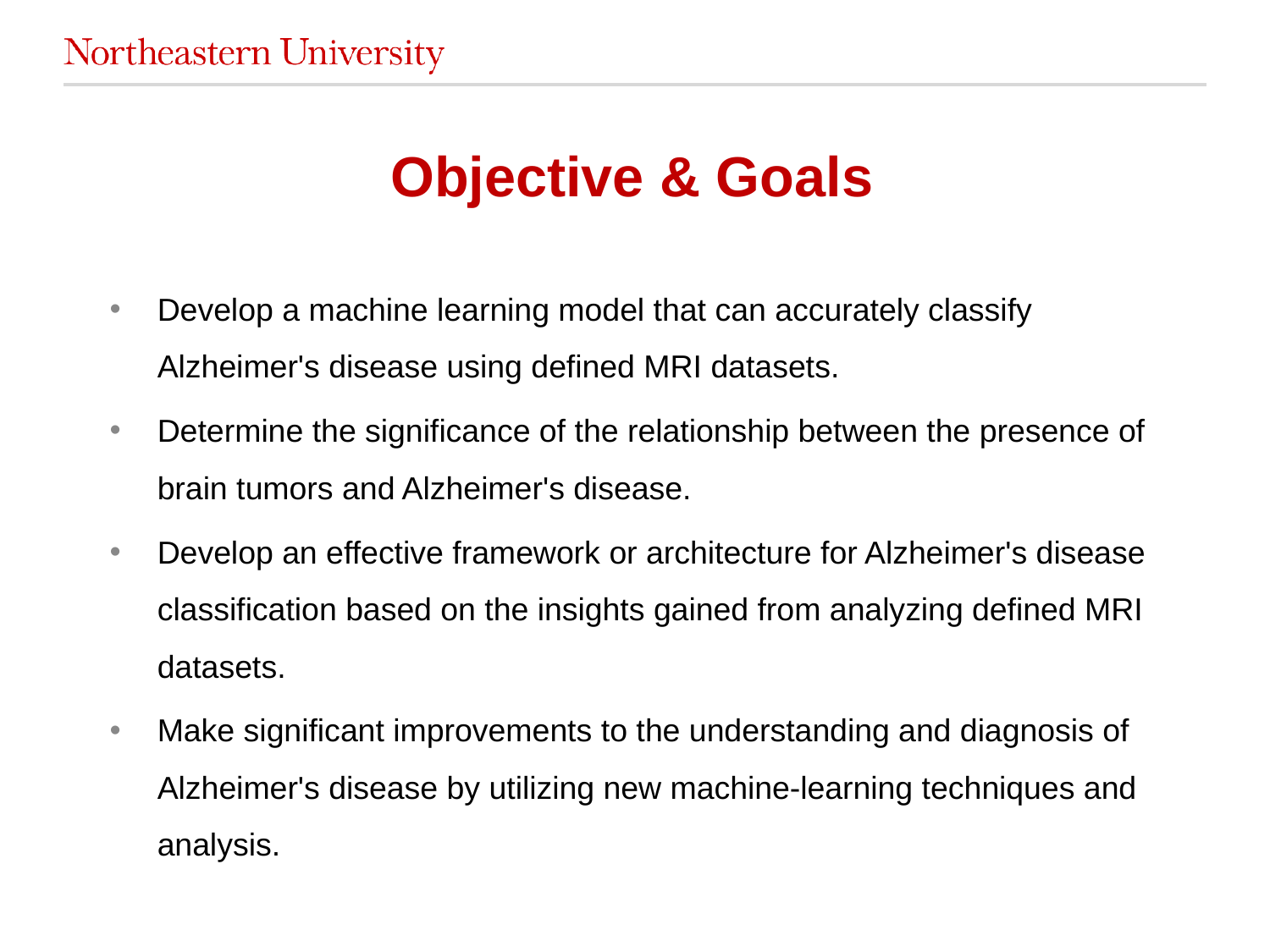

Objective & Goals
Develop a machine learning model that can accurately classify Alzheimer's disease using defined MRI datasets.
Determine the significance of the relationship between the presence of brain tumors and Alzheimer's disease.
Develop an effective framework or architecture for Alzheimer's disease classification based on the insights gained from analyzing defined MRI datasets.
Make significant improvements to the understanding and diagnosis of Alzheimer's disease by utilizing new machine-learning techniques and analysis.